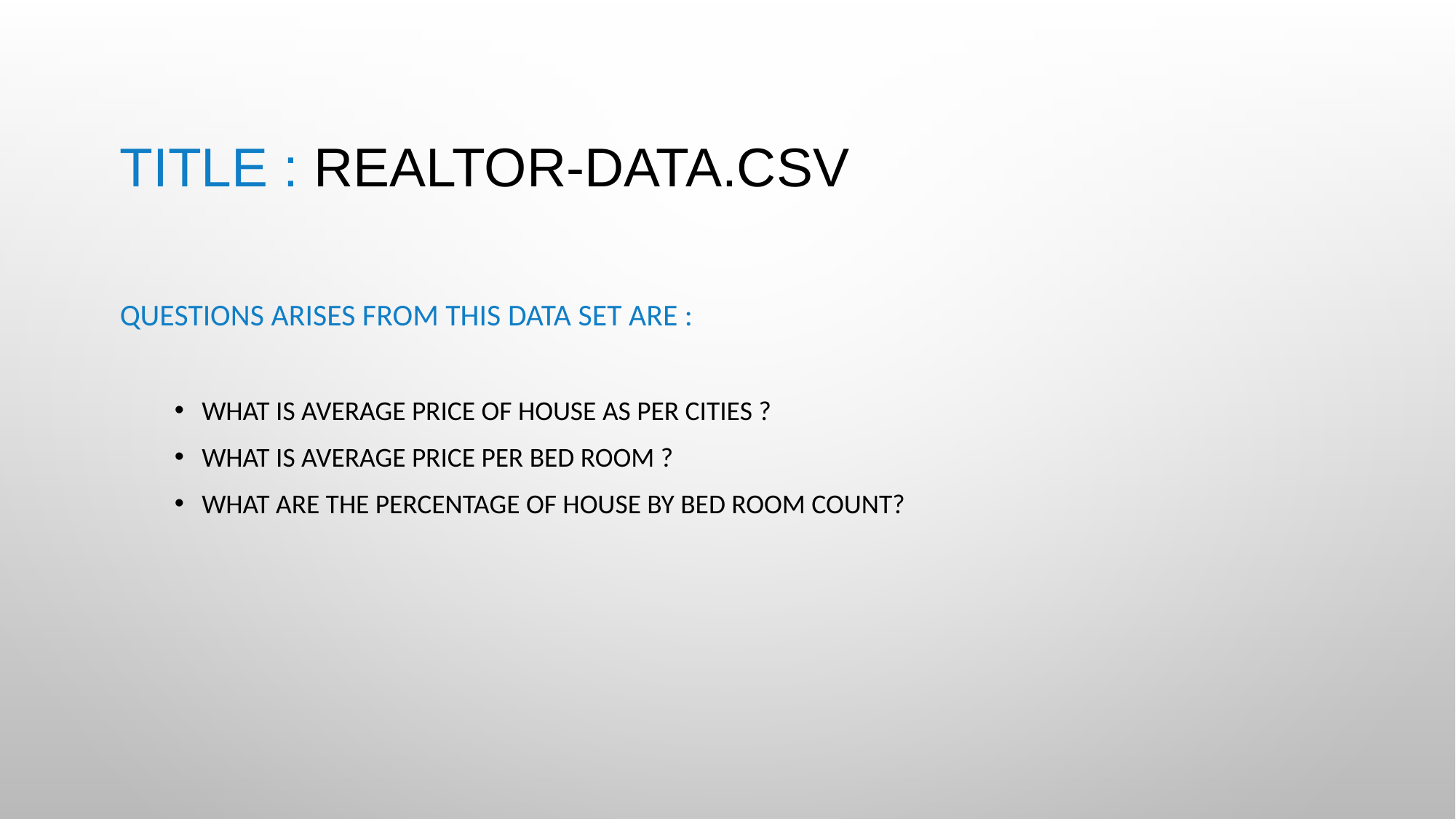

# Title : Realtor-data.csv
Questions arises from this data set are :

What is average price of house as per cities ?
What is average price per bed room ?
What are the Percentage of house by Bed Room count?